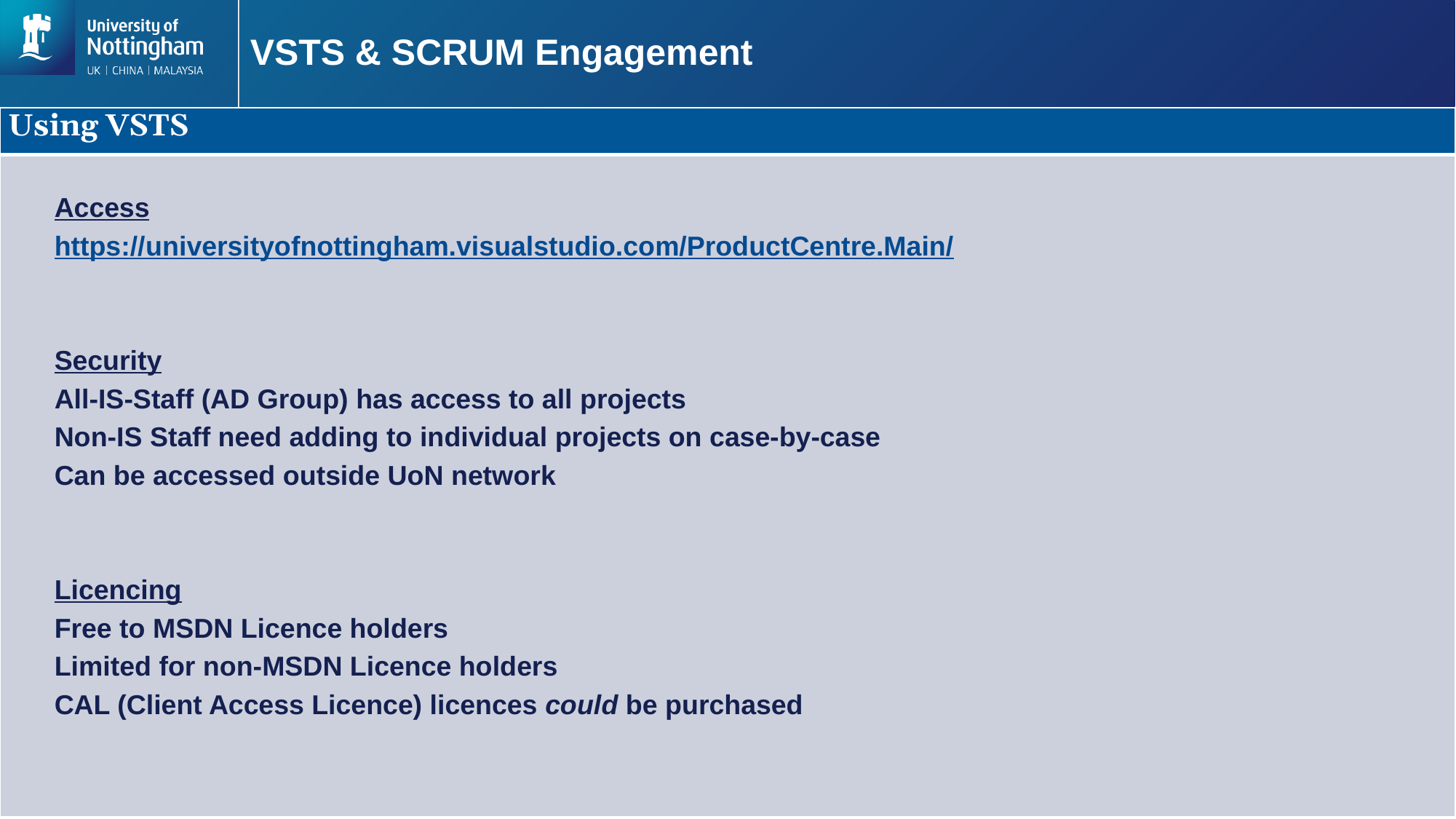

# VSTS & SCRUM Engagement
| Using VSTS |
| --- |
|  |

Access
https://universityofnottingham.visualstudio.com/ProductCentre.Main/

Security
All-IS-Staff (AD Group) has access to all projects
Non-IS Staff need adding to individual projects on case-by-case
Can be accessed outside UoN network

Licencing
Free to MSDN Licence holders
Limited for non-MSDN Licence holders
CAL (Client Access Licence) licences could be purchased